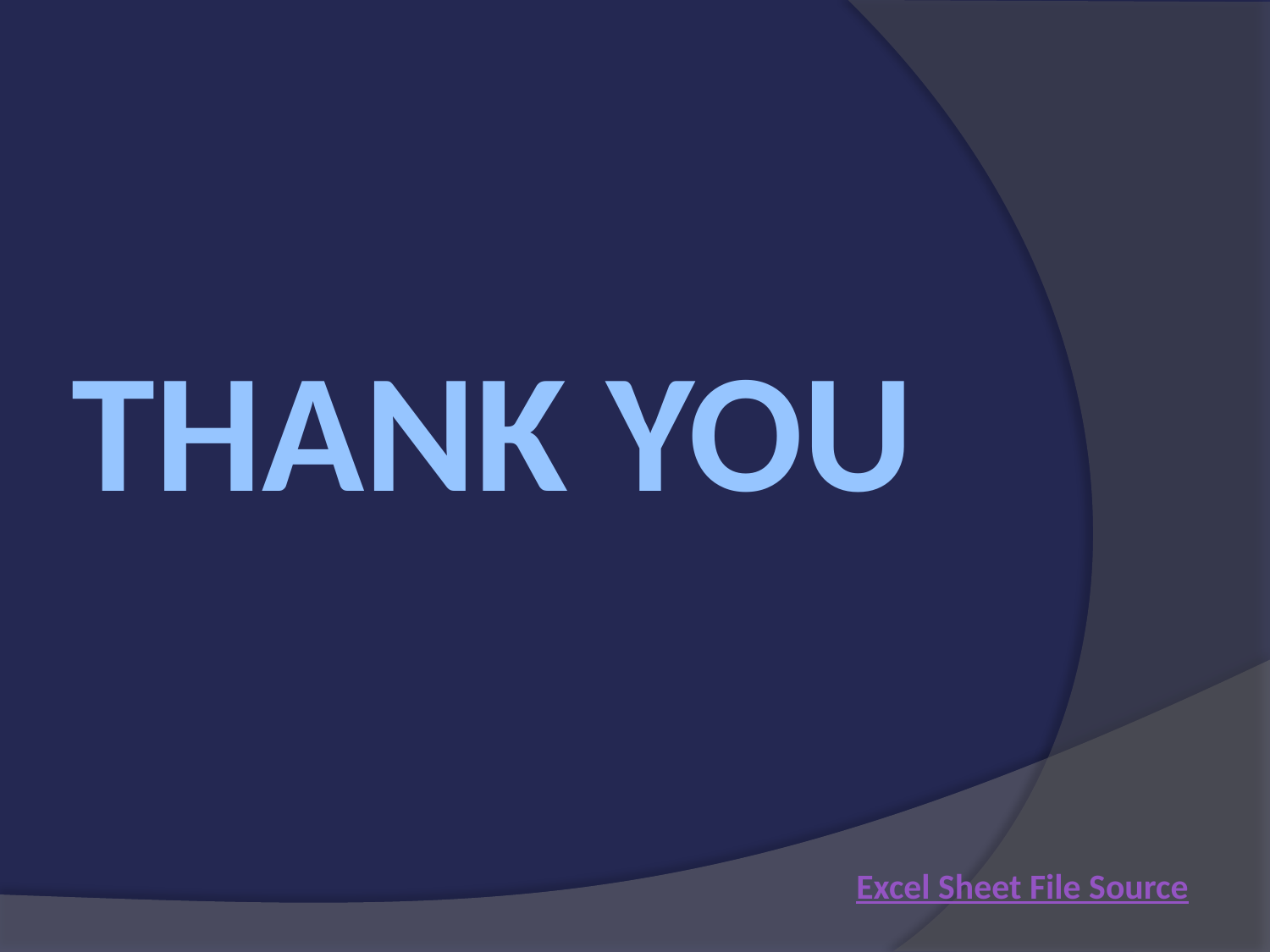

# Thank you
Excel Sheet File Source